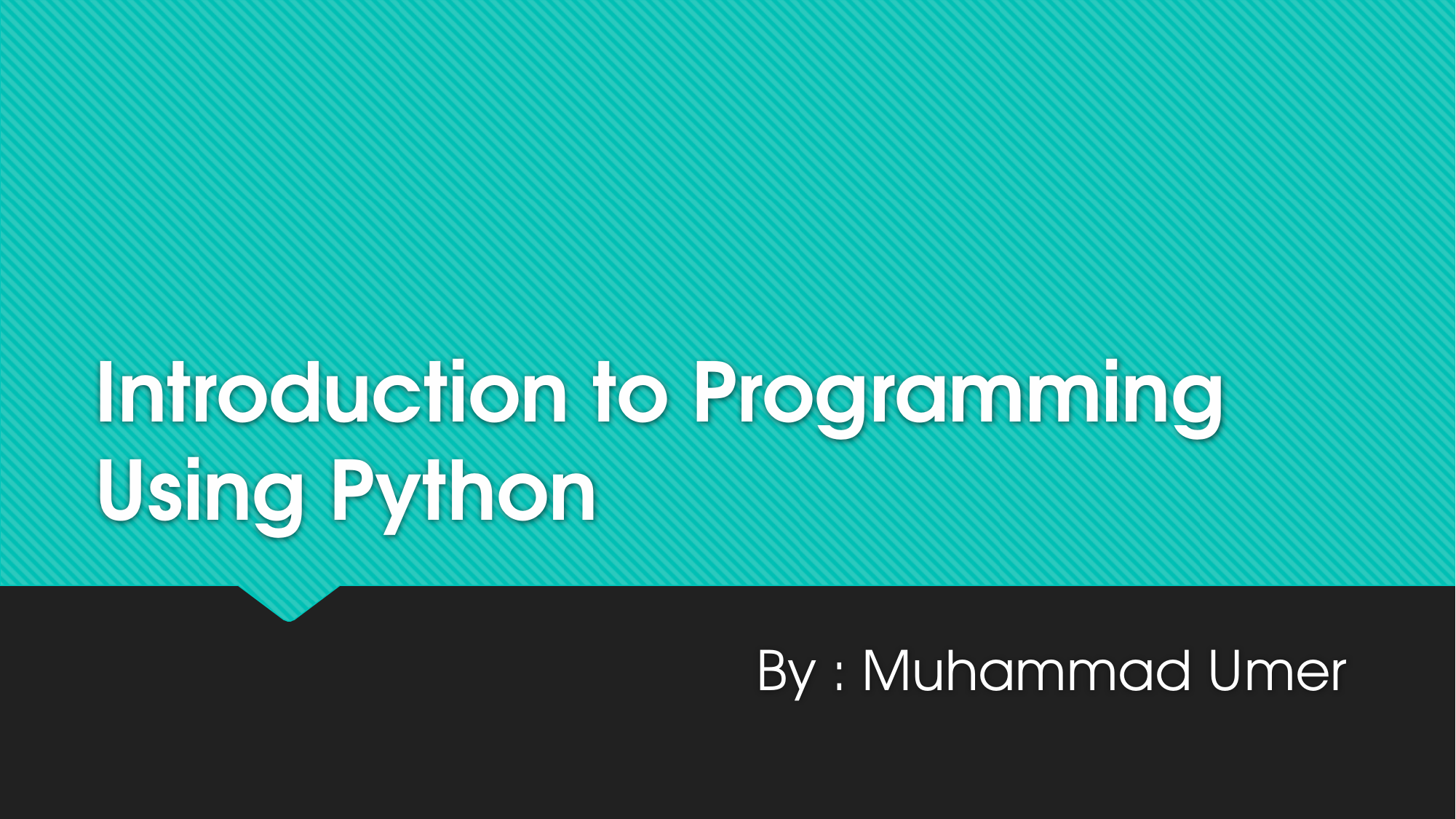

# Introduction to Programming Using Python
By : Muhammad Umer